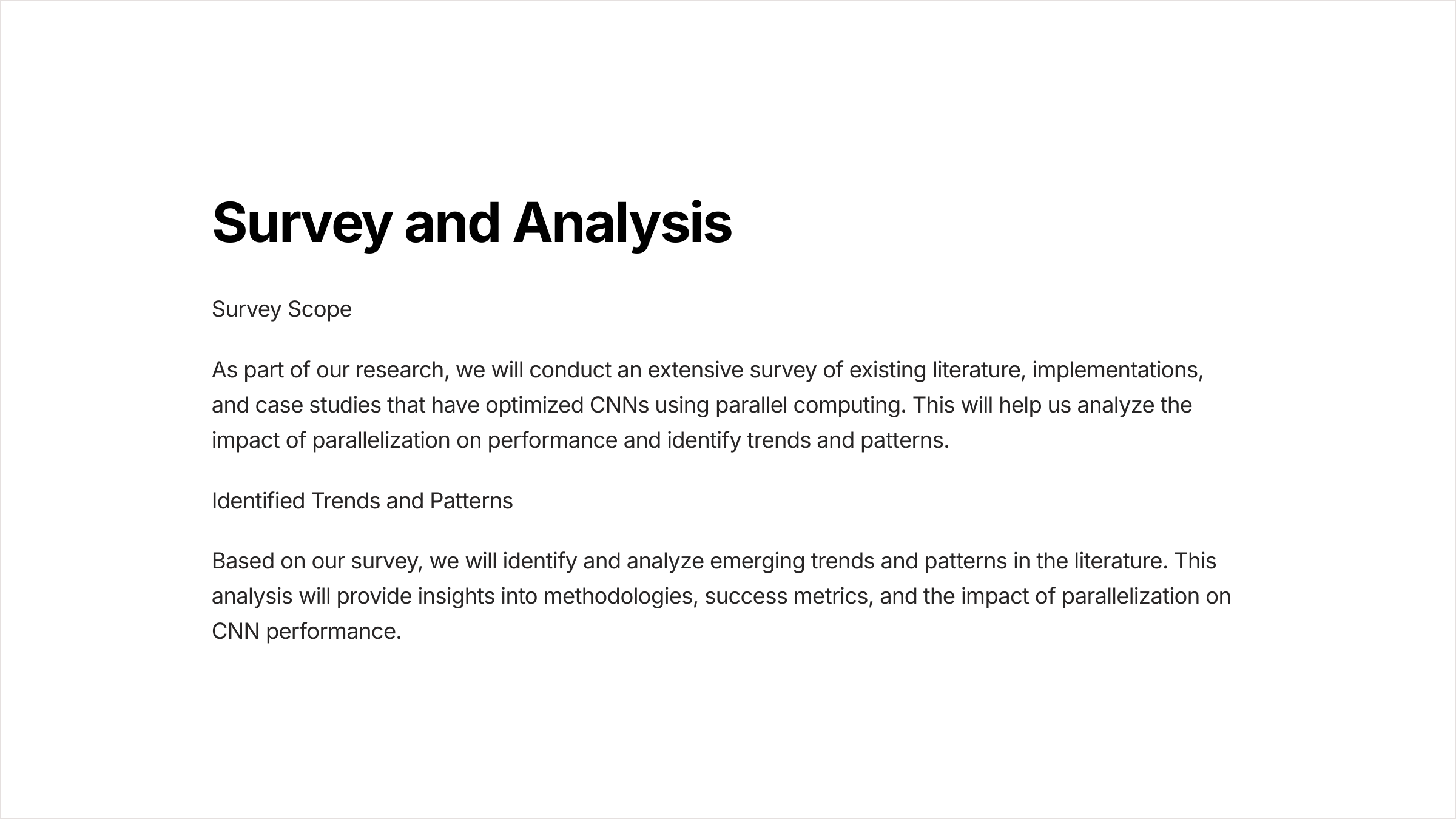

Survey and Analysis
Survey Scope
As part of our research, we will conduct an extensive survey of existing literature, implementations, and case studies that have optimized CNNs using parallel computing. This will help us analyze the impact of parallelization on performance and identify trends and patterns.
Identified Trends and Patterns
Based on our survey, we will identify and analyze emerging trends and patterns in the literature. This analysis will provide insights into methodologies, success metrics, and the impact of parallelization on CNN performance.